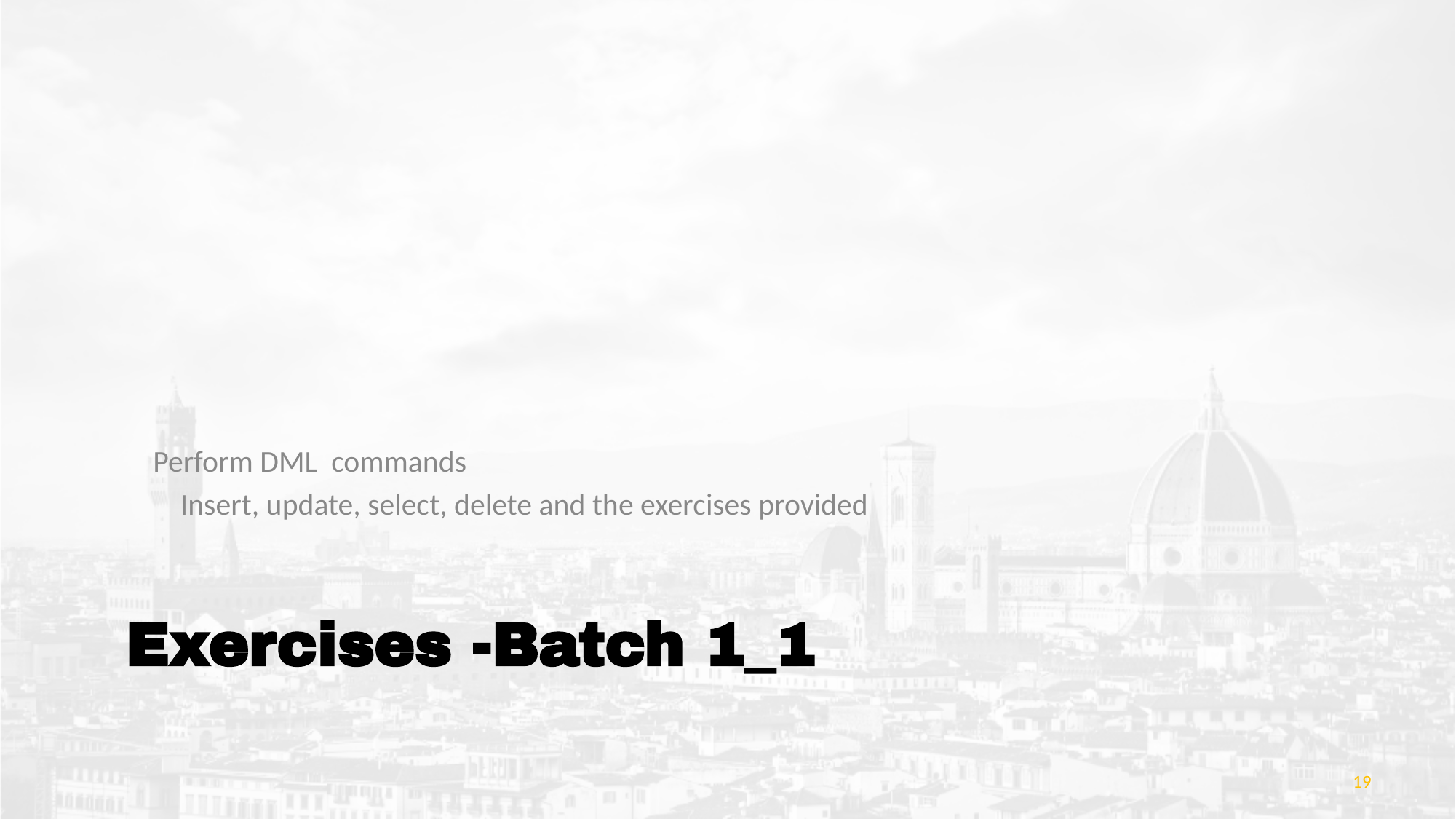

Perform DML  commands
	Insert, update, select, delete and the exercises provided
# Exercises -Batch 1_1
19